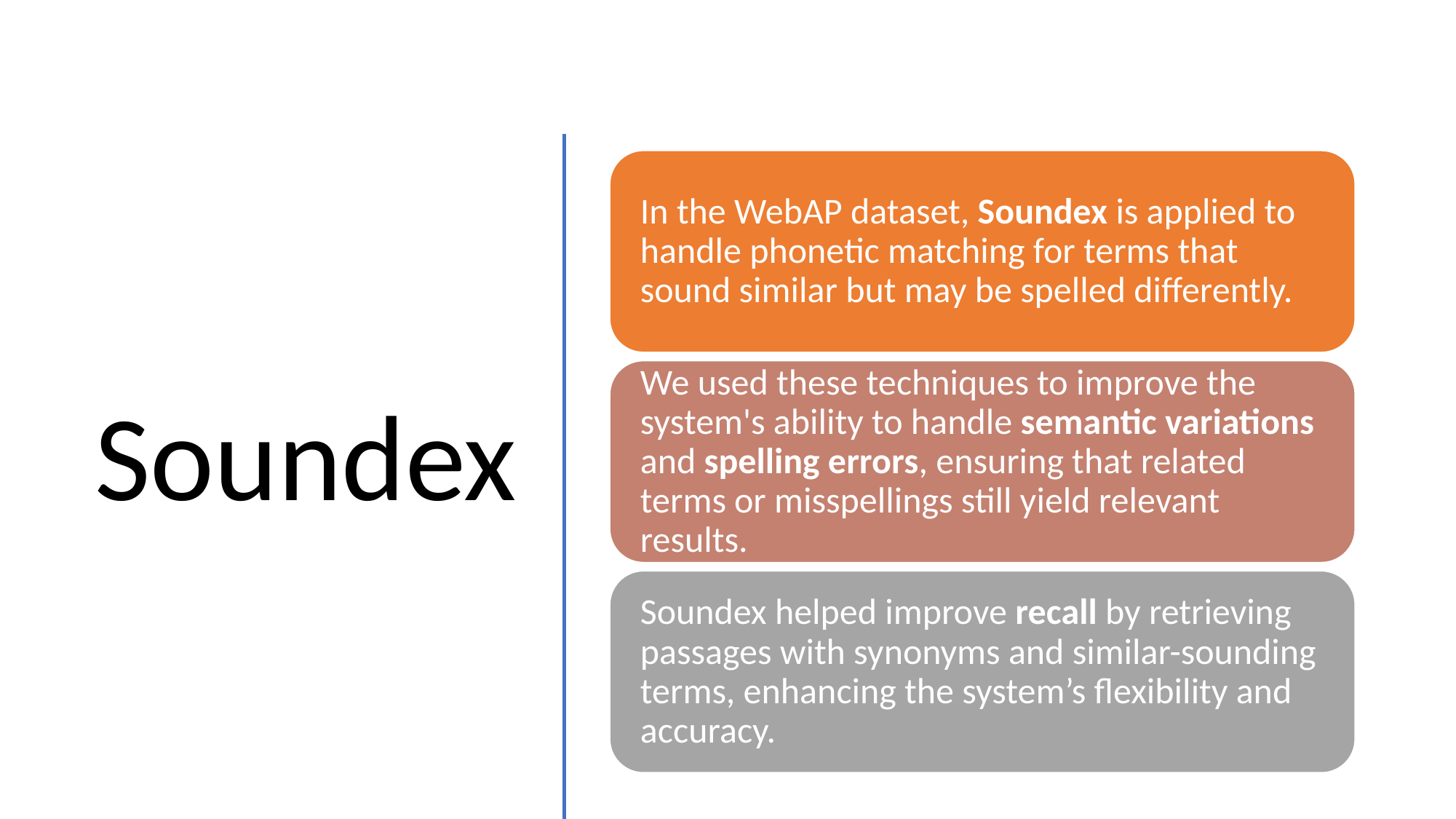

# Soundex
In the WebAP dataset, Soundex is applied to handle phonetic matching for terms that sound similar but may be spelled differently.
We used these techniques to improve the system's ability to handle semantic variations and spelling errors, ensuring that related terms or misspellings still yield relevant results.
Soundex helped improve recall by retrieving passages with synonyms and similar-sounding terms, enhancing the system’s flexibility and accuracy.